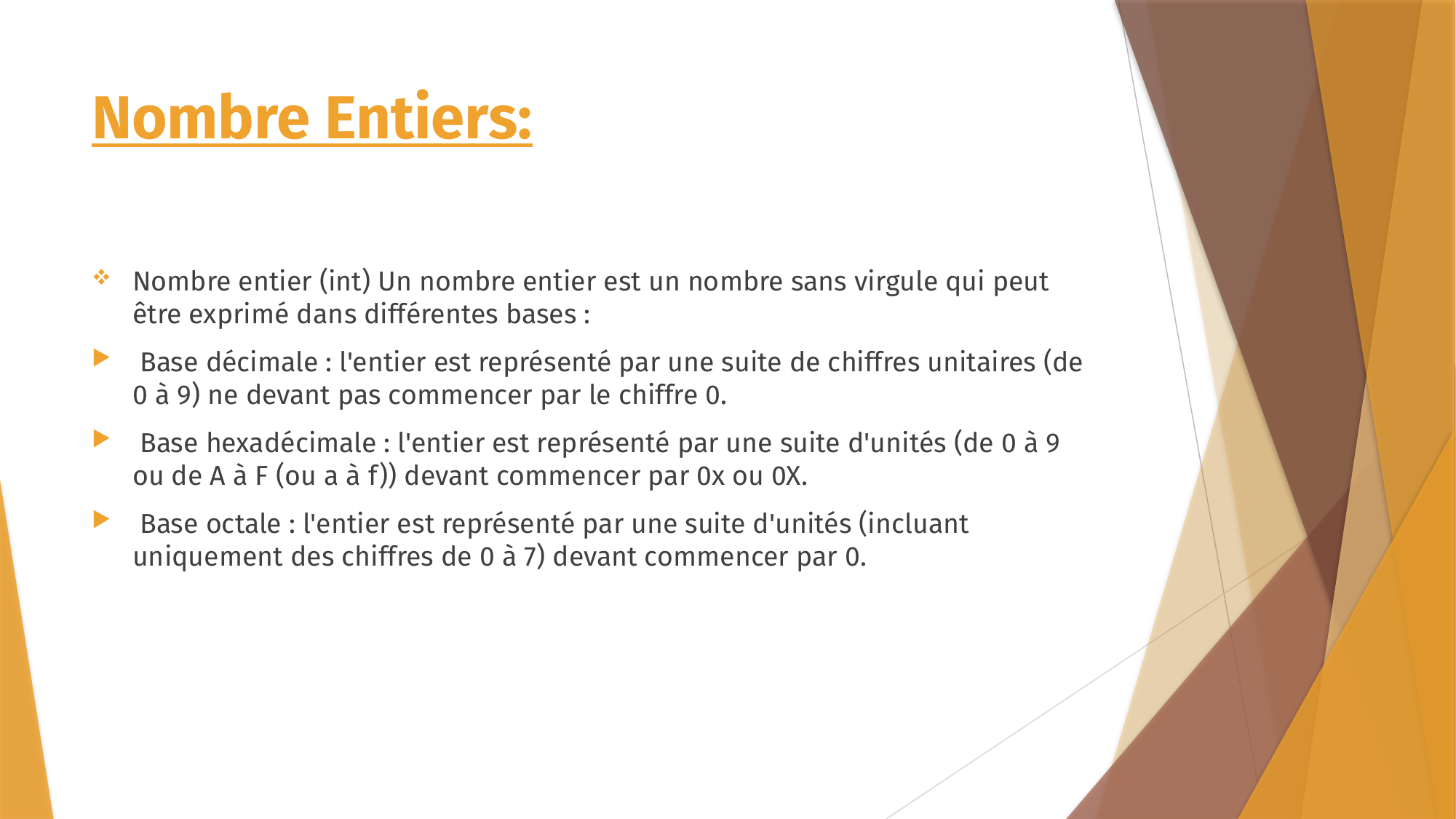

# Nombre Entiers:
Nombre entier (int) Un nombre entier est un nombre sans virgule qui peut être exprimé dans différentes bases :
 Base décimale : l'entier est représenté par une suite de chiffres unitaires (de 0 à 9) ne devant pas commencer par le chiffre 0.
 Base hexadécimale : l'entier est représenté par une suite d'unités (de 0 à 9 ou de A à F (ou a à f)) devant commencer par 0x ou 0X.
 Base octale : l'entier est représenté par une suite d'unités (incluant uniquement des chiffres de 0 à 7) devant commencer par 0.